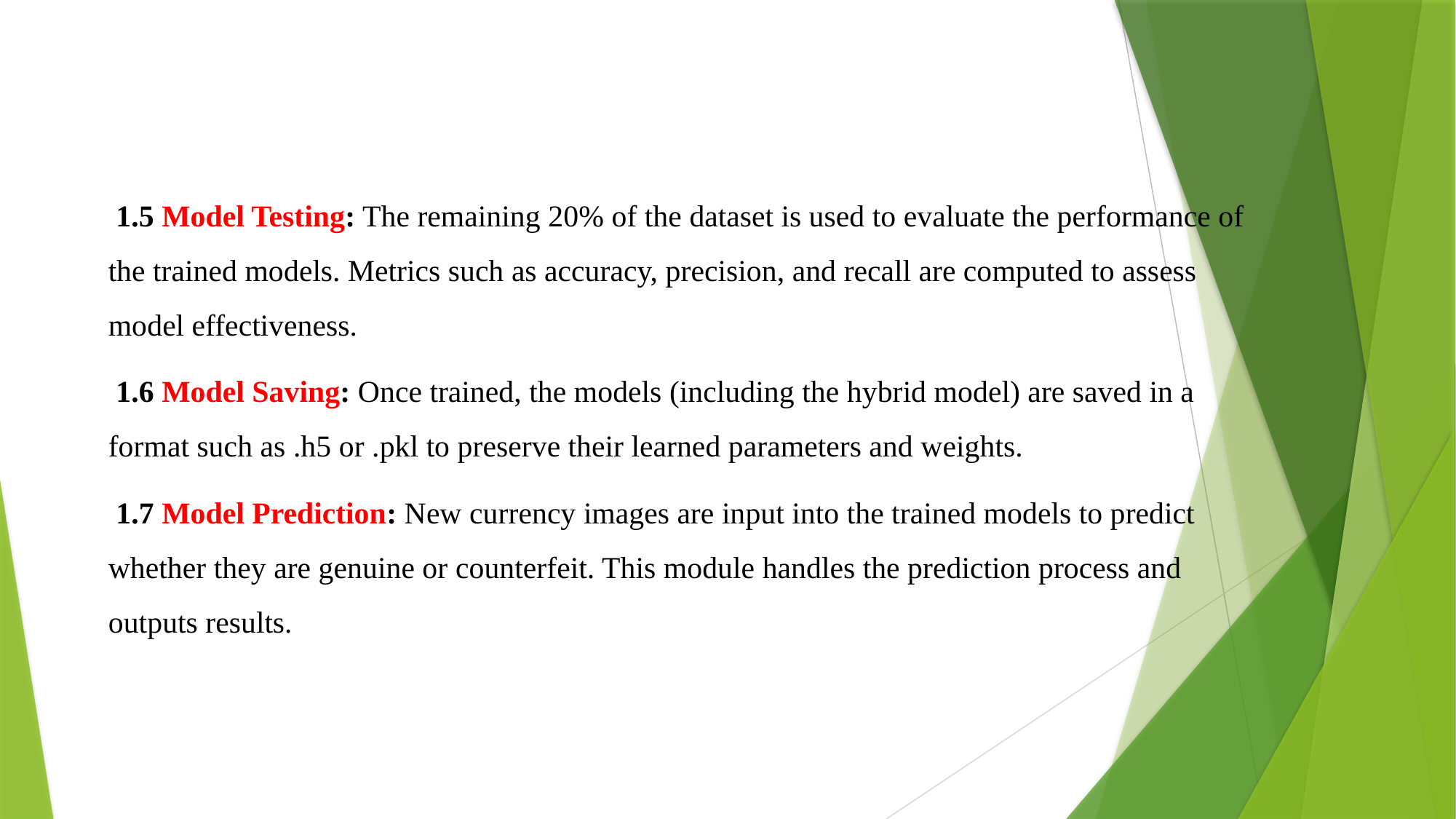

1.5 Model Testing: The remaining 20% of the dataset is used to evaluate the performance of the trained models. Metrics such as accuracy, precision, and recall are computed to assess model effectiveness.
 1.6 Model Saving: Once trained, the models (including the hybrid model) are saved in a format such as .h5 or .pkl to preserve their learned parameters and weights.
 1.7 Model Prediction: New currency images are input into the trained models to predict whether they are genuine or counterfeit. This module handles the prediction process and outputs results.